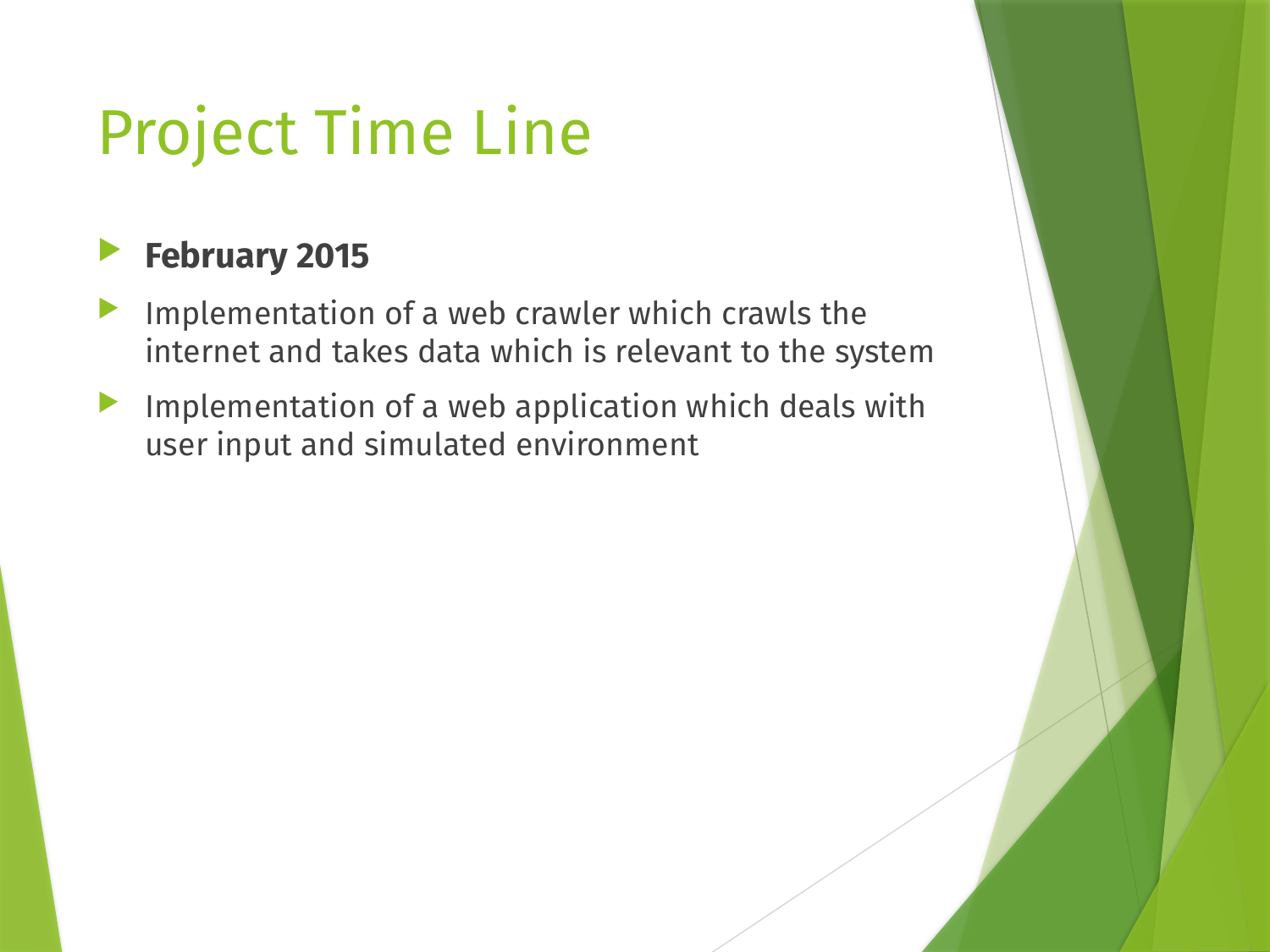

# Project Time Line
February 2015
Implementation of a web crawler which crawls the internet and takes data which is relevant to the system
Implementation of a web application which deals with user input and simulated environment